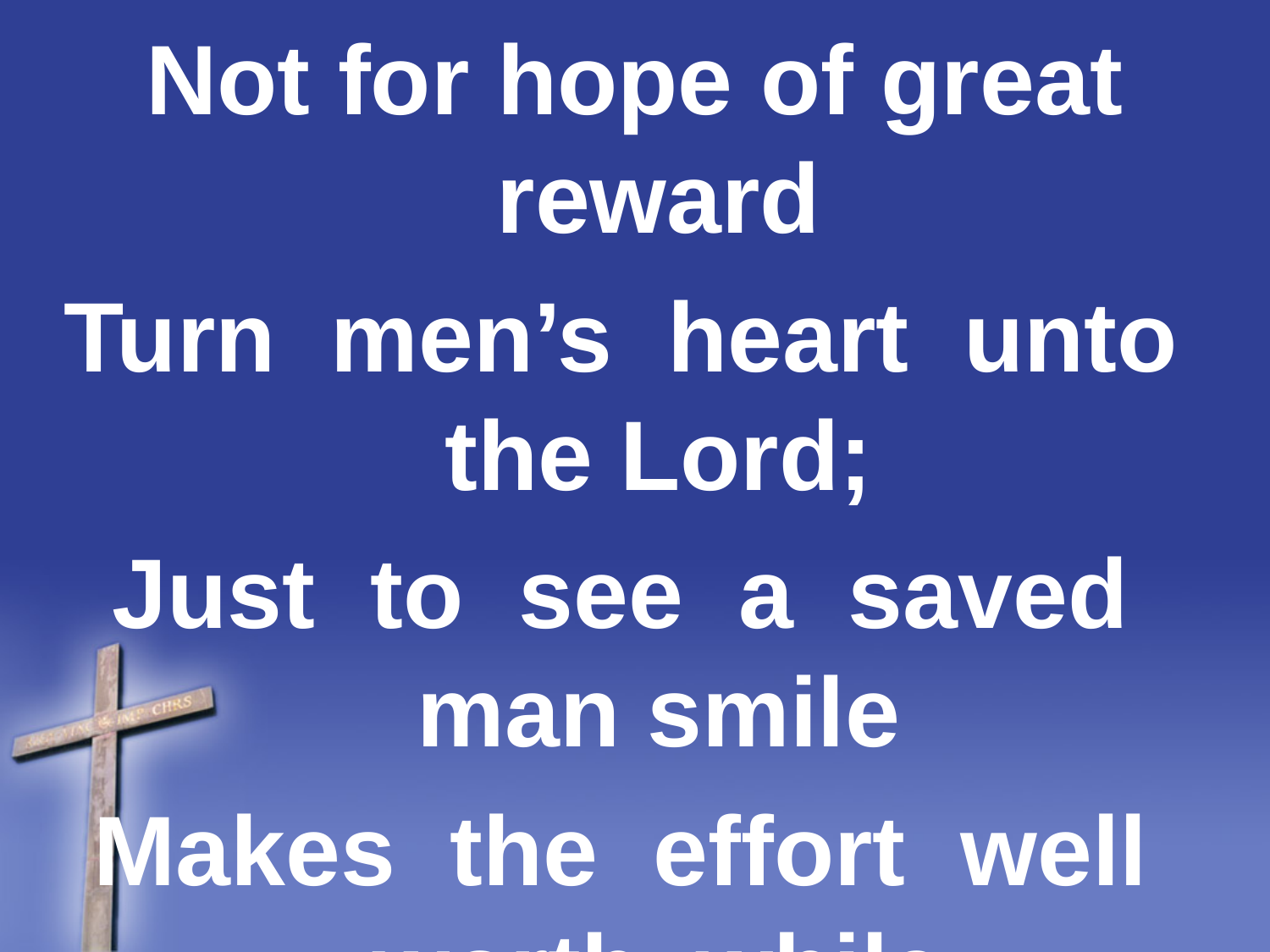

Not for hope of great reward
Turn  men’s  heart  unto  the Lord;
Just  to  see  a  saved  man smile
Makes  the  effort  well  worth  while